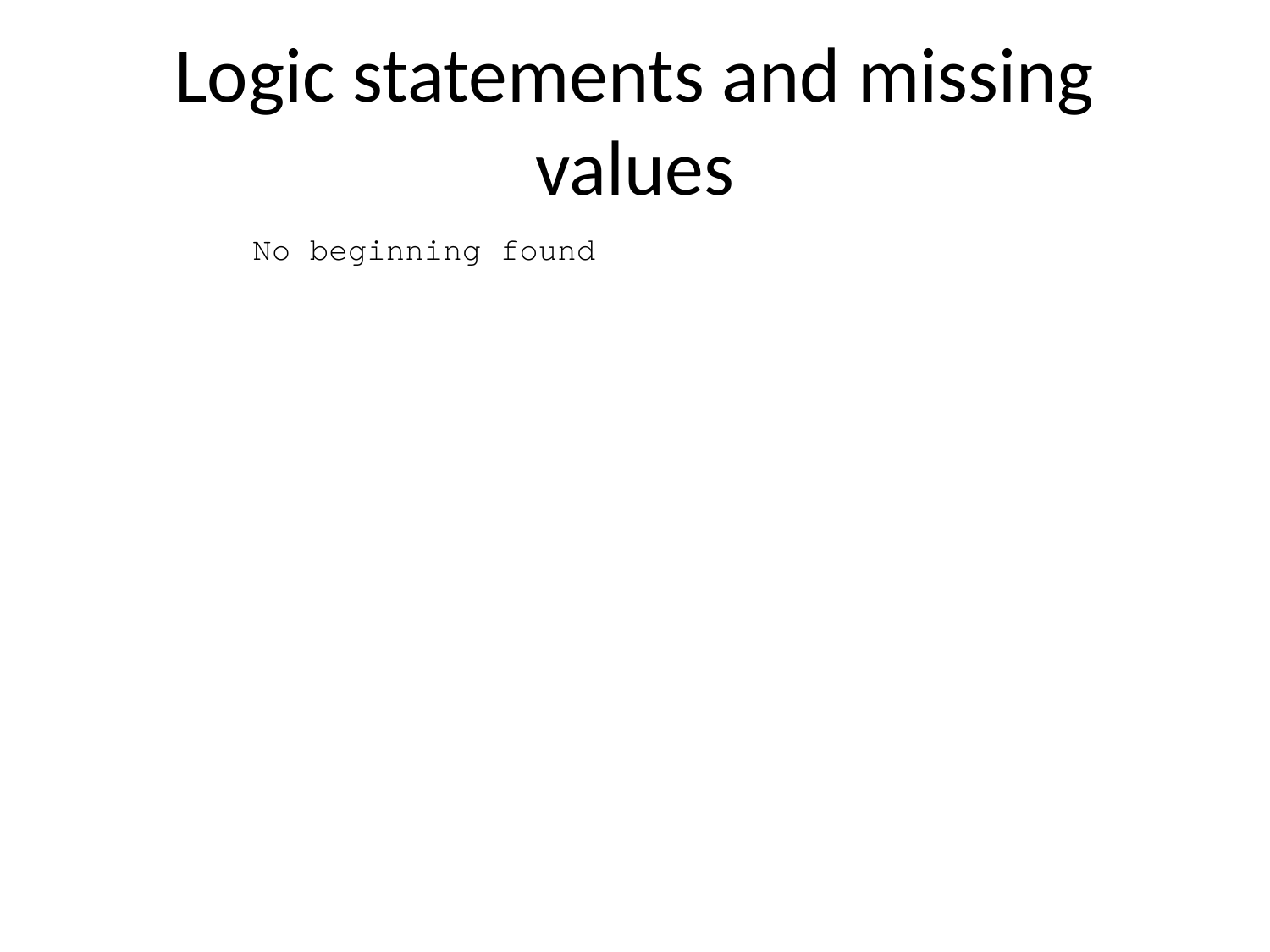

# Logic statements and missing values
No beginning found